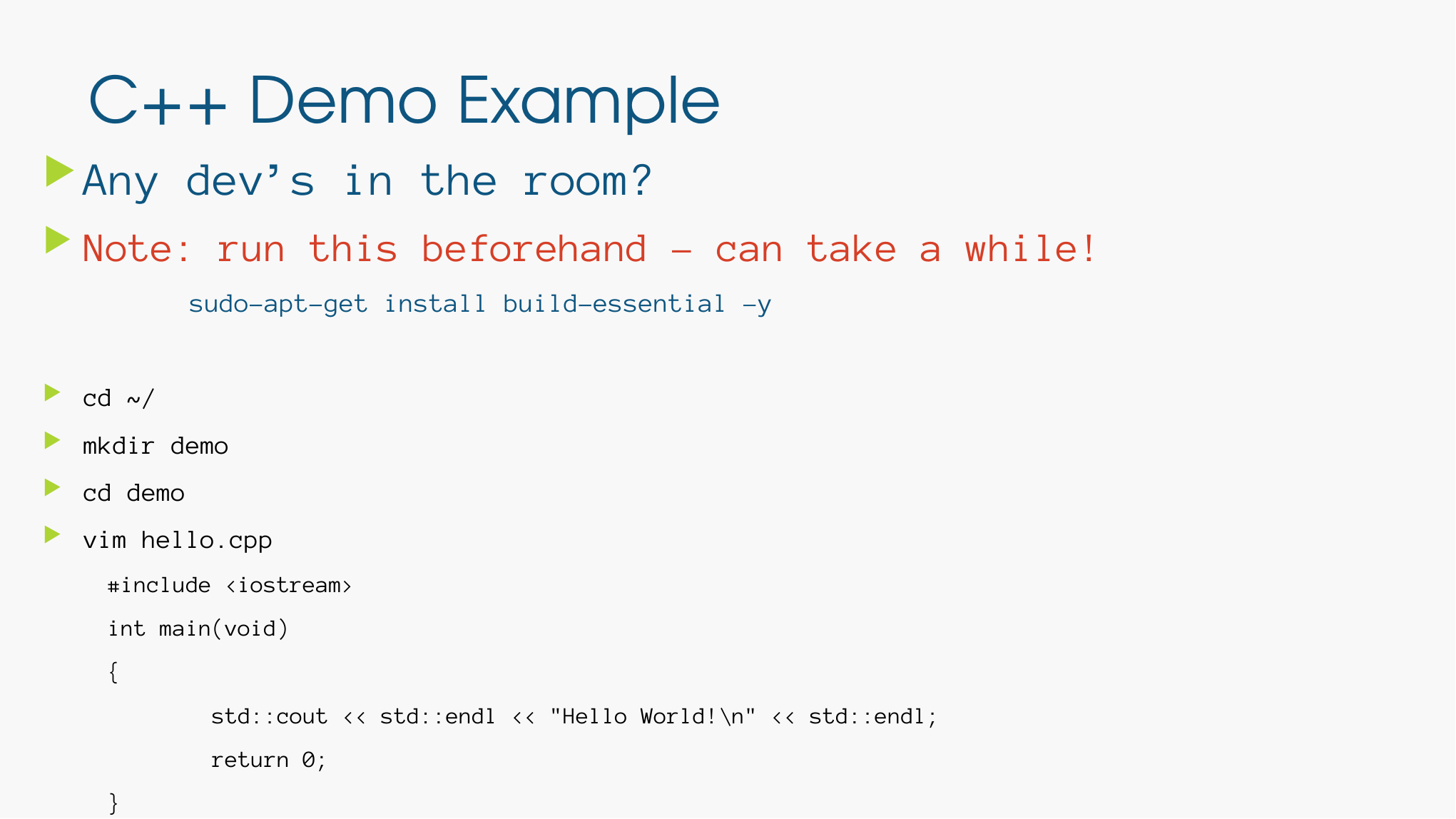

# C++ Demo Example
Any dev’s in the room?
Note: run this beforehand – can take a while!
	sudo-apt-get install build-essential –y

cd ~/
mkdir demo
cd demo
vim hello.cpp
#include <iostream>
int main(void)
{
        std::cout << std::endl << "Hello World!\n" << std::endl;
        return 0;
}
:wq
g++ hello.cpp –o hello
And run it: ./hello